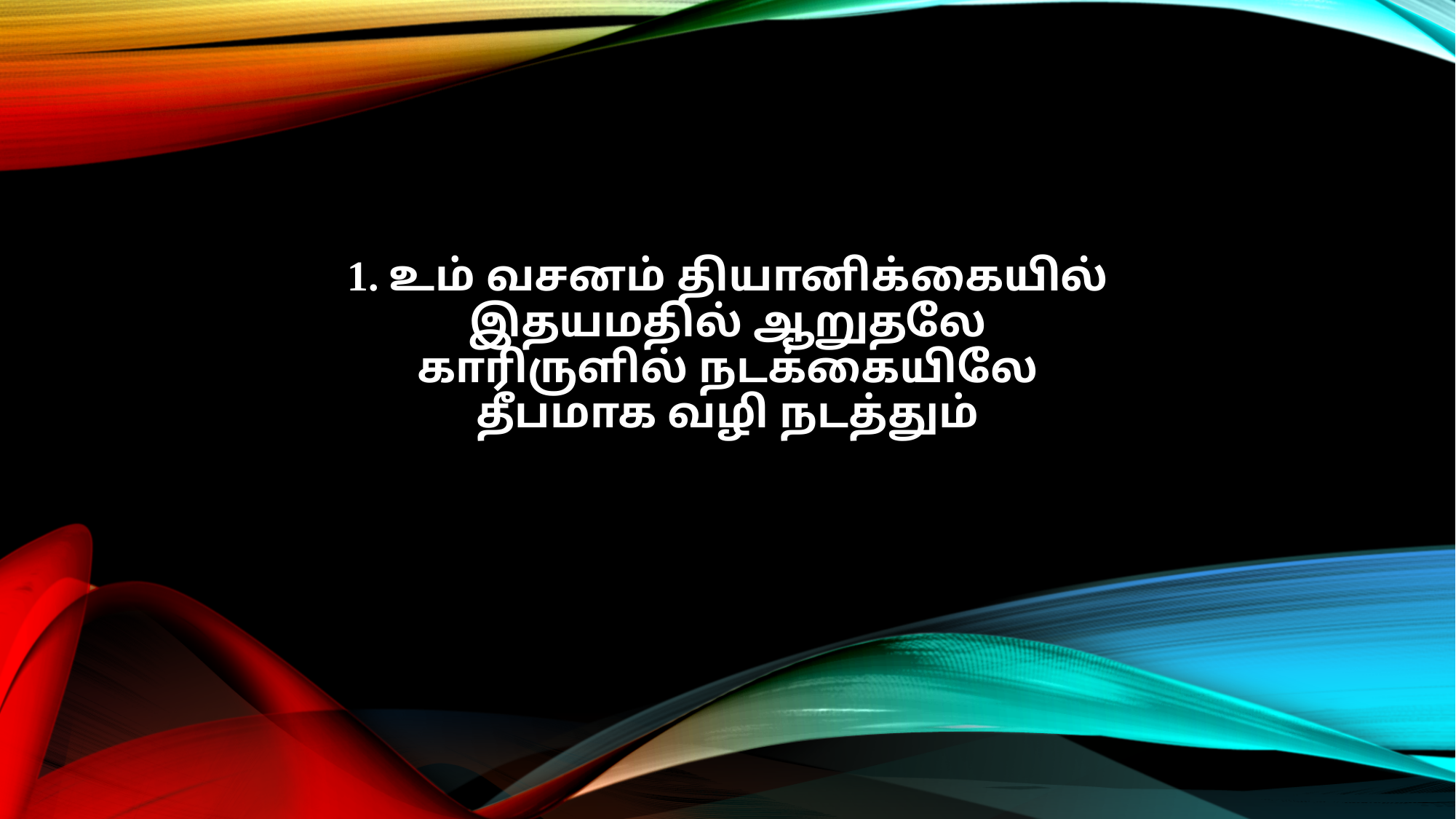

1. உம் வசனம் தியானிக்கையில்
இதயமதில் ஆறுதலே
காரிருளில் நடக்கையிலே
தீபமாக வழி நடத்தும்